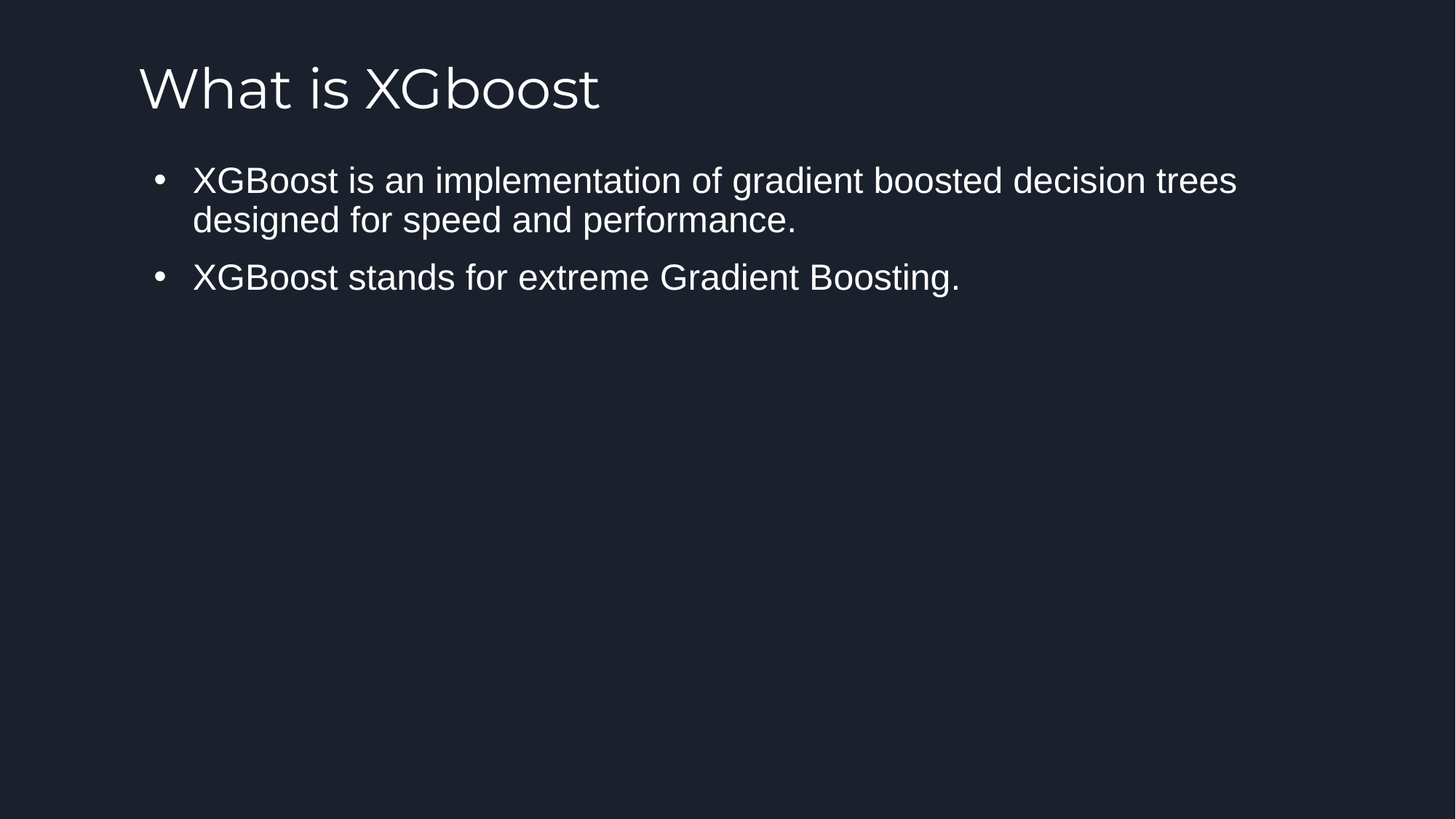

# What is XGboost
XGBoost is an implementation of gradient boosted decision trees designed for speed and performance.
XGBoost stands for extreme Gradient Boosting.